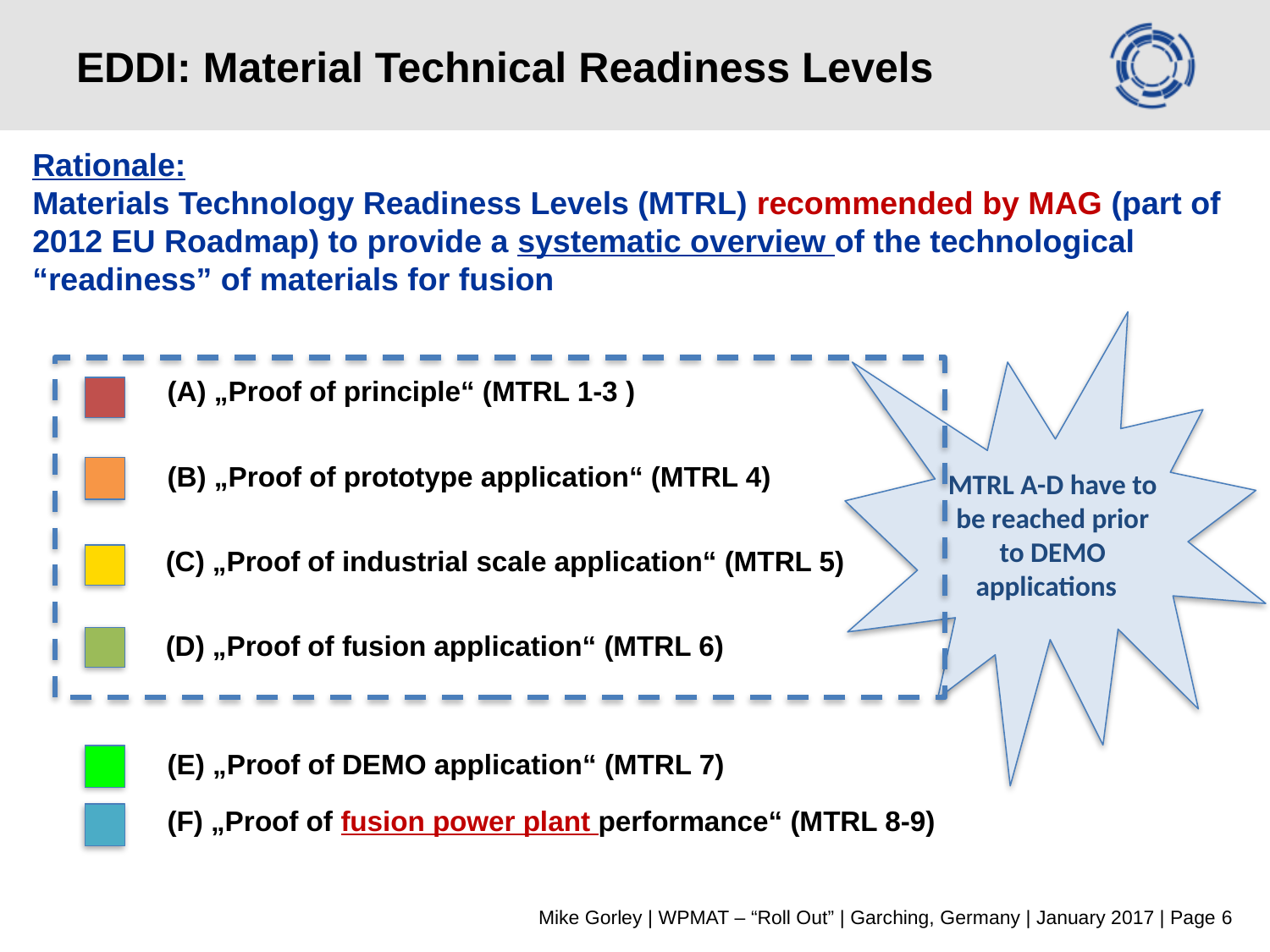

# EDDI: Material Technical Readiness Levels
Rationale:
Materials Technology Readiness Levels (MTRL) recommended by MAG (part of 2012 EU Roadmap) to provide a systematic overview of the technological “readiness” of materials for fusion
MTRL A-D have to be reached prior to DEMO applications

(A) „Proof of principle“ (MTRL 1-3 )

(B) „Proof of prototype application“ (MTRL 4)

(C) „Proof of industrial scale application“ (MTRL 5)

(D) „Proof of fusion application“ (MTRL 6)

(E) „Proof of DEMO application“ (MTRL 7)

(F) „Proof of fusion power plant performance“ (MTRL 8-9)

Mike Gorley | WPMAT – “Roll Out” | Garching, Germany | January 2017 | Page 6